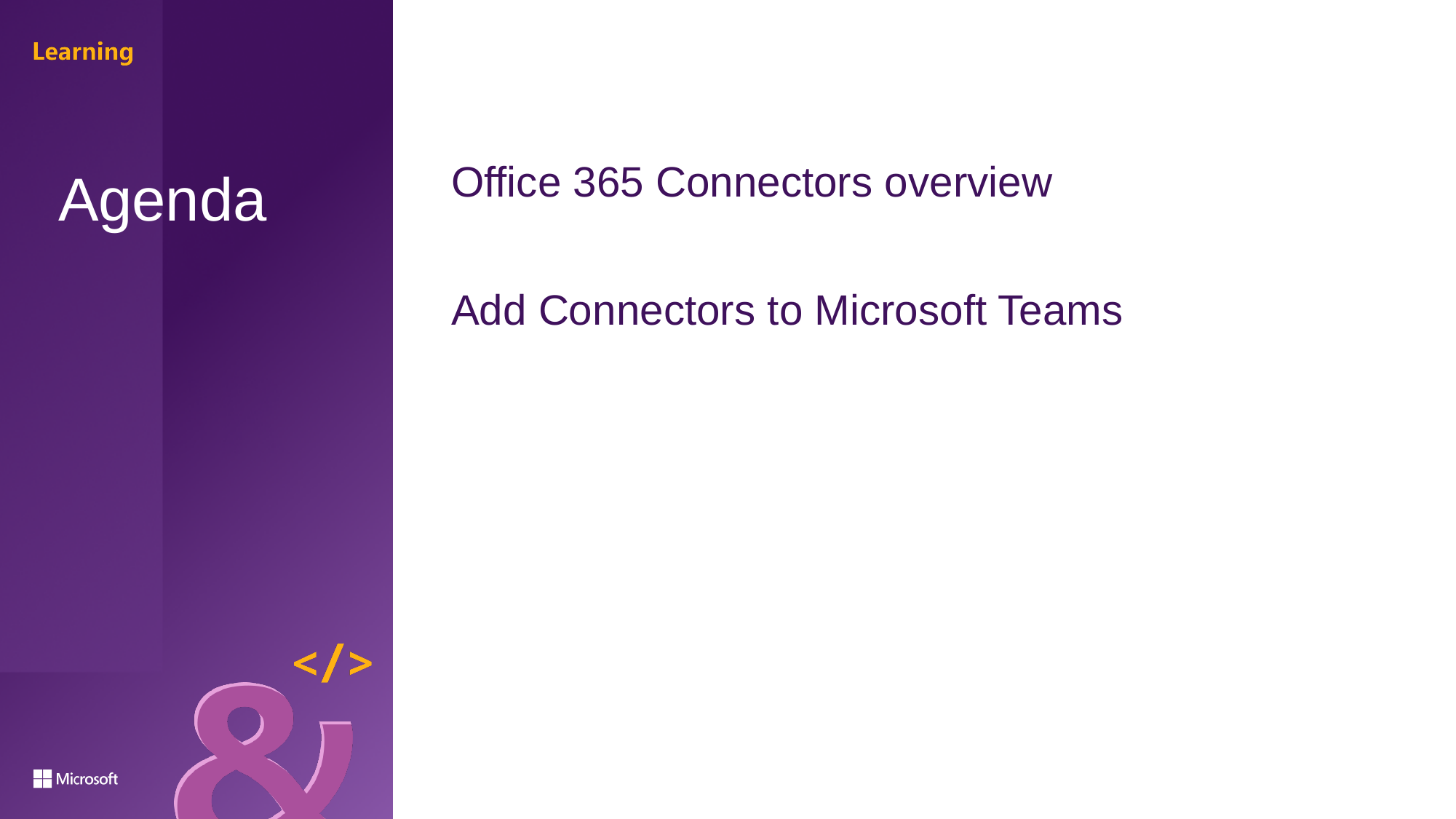

Office 365 Connectors overview

Add Connectors to Microsoft Teams